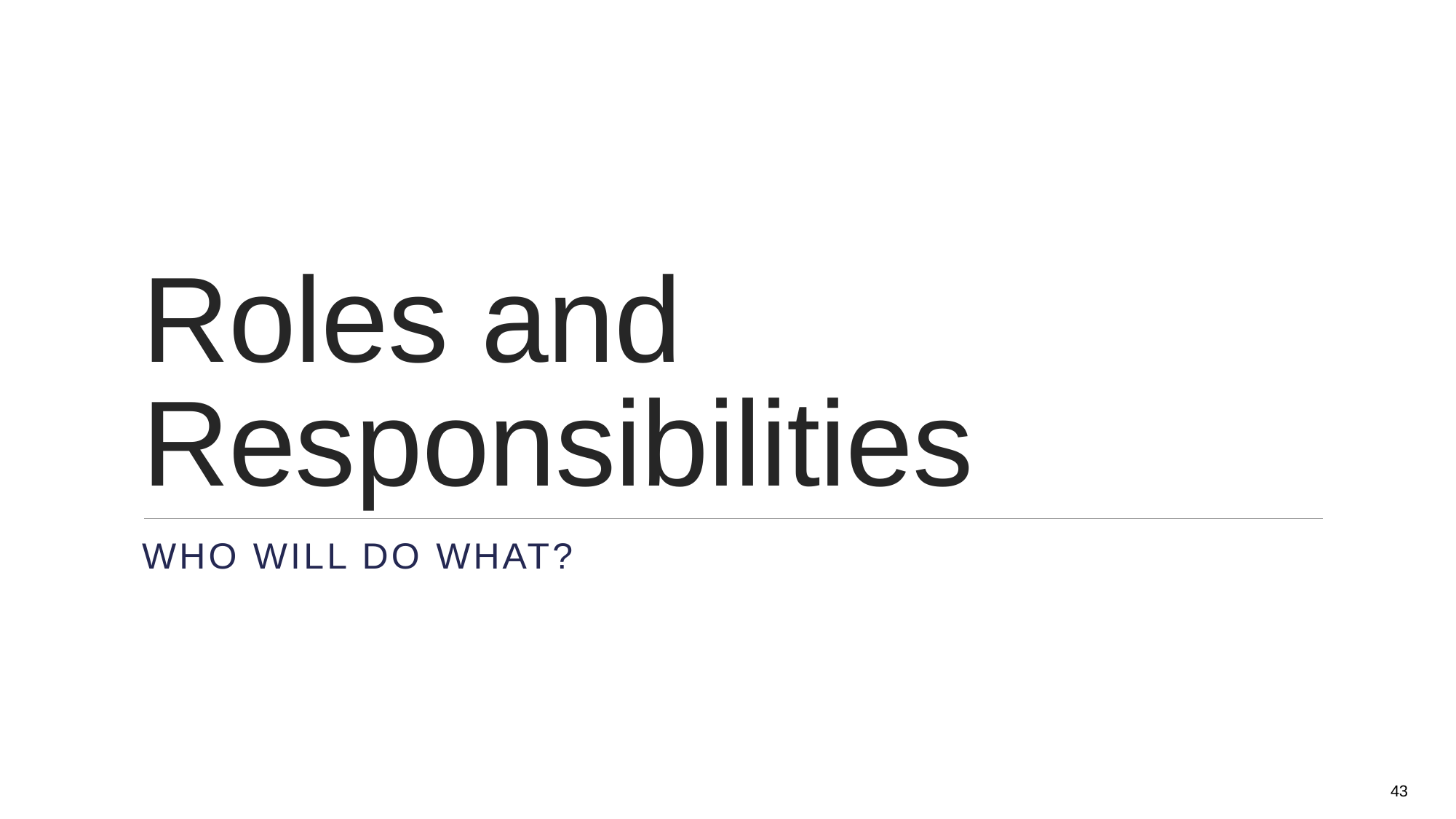

# Roles and Responsibilities
Who will do what?
43